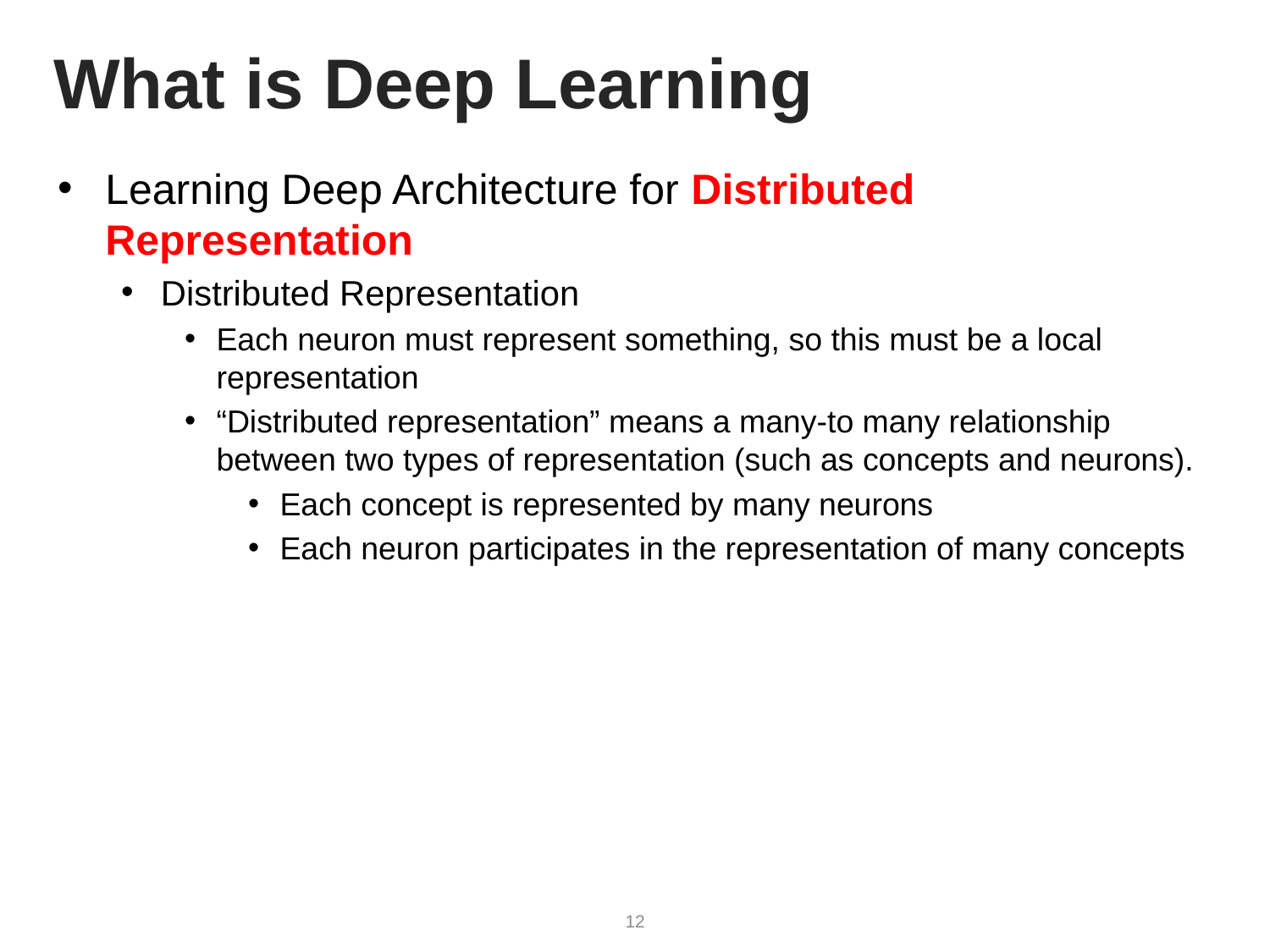

# What is Deep Learning
Learning Deep Architecture for Distributed Representation
Distributed Representation
Each neuron must represent something, so this must be a local representation
“Distributed representation” means a many-to many relationship between two types of representation (such as concepts and neurons).
Each concept is represented by many neurons
Each neuron participates in the representation of many concepts
12